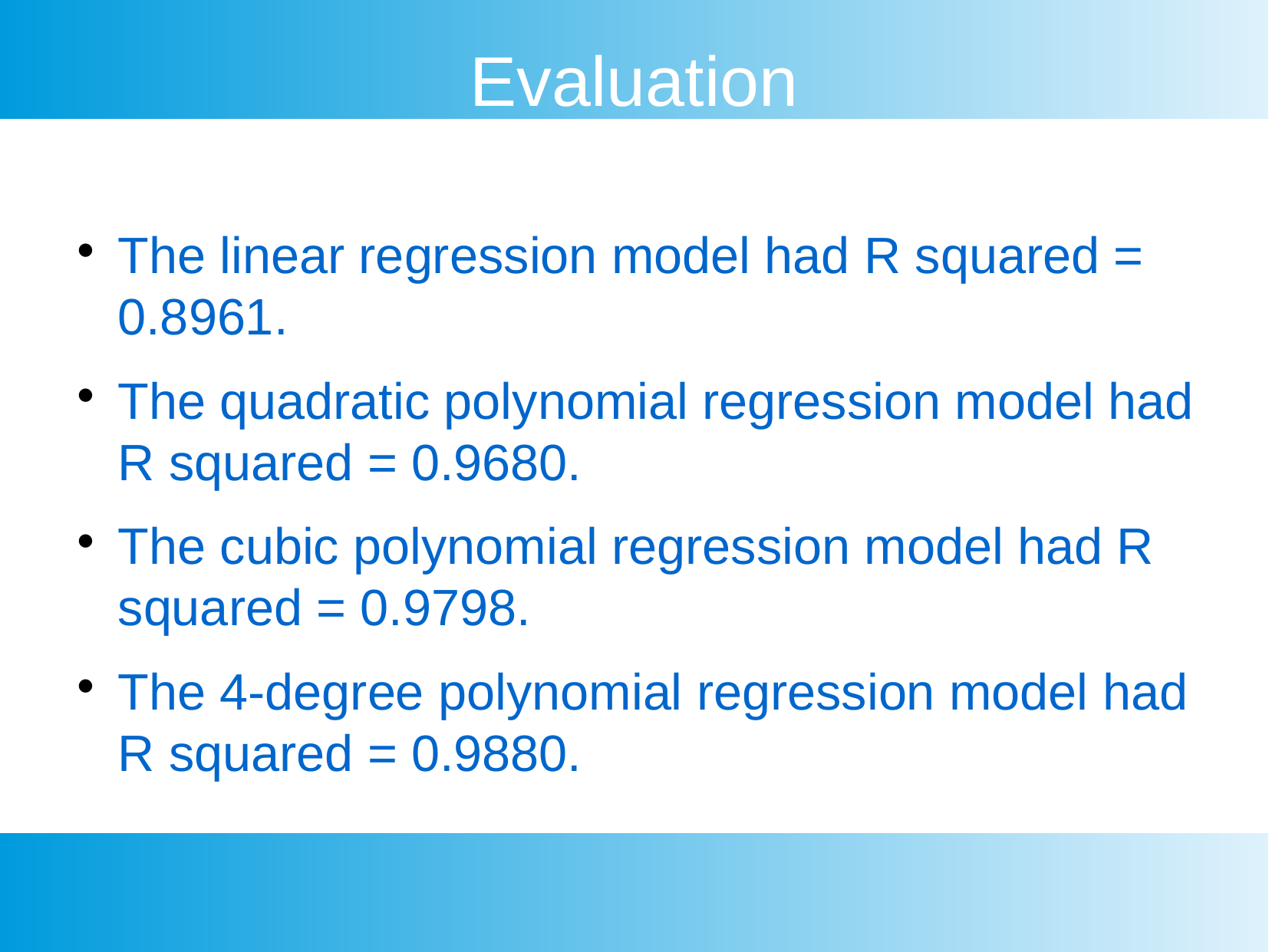

Evaluation
The linear regression model had R squared = 0.8961.
The quadratic polynomial regression model had R squared = 0.9680.
The cubic polynomial regression model had R squared = 0.9798.
The 4-degree polynomial regression model had R squared = 0.9880.